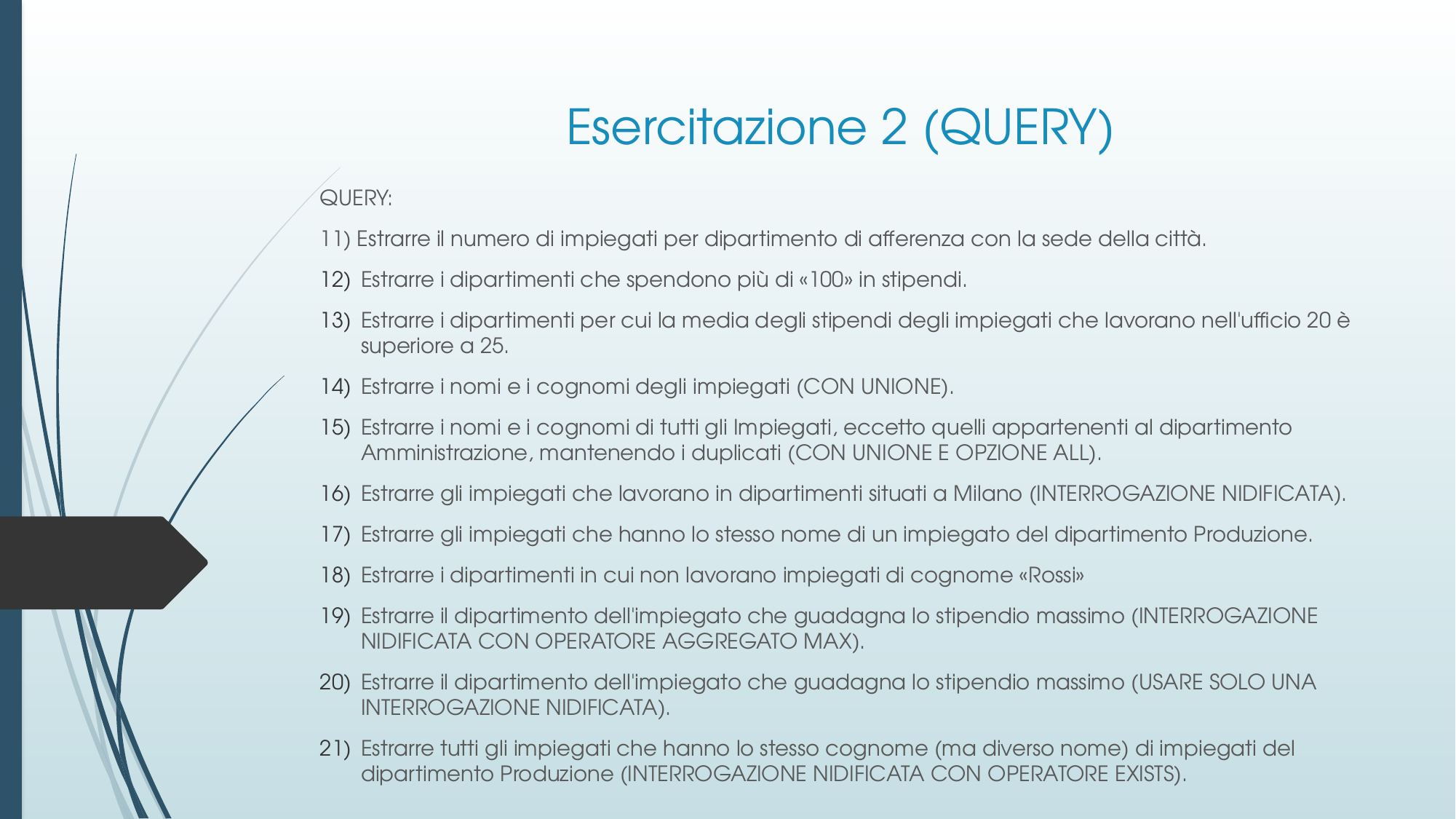

# Esercitazione 2 (QUERY)
QUERY:
11) Estrarre il numero di impiegati per dipartimento di afferenza con la sede della città.
Estrarre i dipartimenti che spendono più di «100» in stipendi.
Estrarre i dipartimenti per cui la media degli stipendi degli impiegati che lavorano nell'ufficio 20 è superiore a 25.
Estrarre i nomi e i cognomi degli impiegati (CON UNIONE).
Estrarre i nomi e i cognomi di tutti gli Impiegati, eccetto quelli appartenenti al dipartimento Amministrazione, mantenendo i duplicati (CON UNIONE E OPZIONE ALL).
Estrarre gli impiegati che lavorano in dipartimenti situati a Milano (INTERROGAZIONE NIDIFICATA).
Estrarre gli impiegati che hanno lo stesso nome di un impiegato del dipartimento Produzione.
Estrarre i dipartimenti in cui non lavorano impiegati di cognome «Rossi»
Estrarre il dipartimento dell'impiegato che guadagna lo stipendio massimo (INTERROGAZIONE NIDIFICATA CON OPERATORE AGGREGATO MAX).
Estrarre il dipartimento dell'impiegato che guadagna lo stipendio massimo (USARE SOLO UNA INTERROGAZIONE NIDIFICATA).
Estrarre tutti gli impiegati che hanno lo stesso cognome (ma diverso nome) di impiegati del dipartimento Produzione (INTERROGAZIONE NIDIFICATA CON OPERATORE EXISTS).